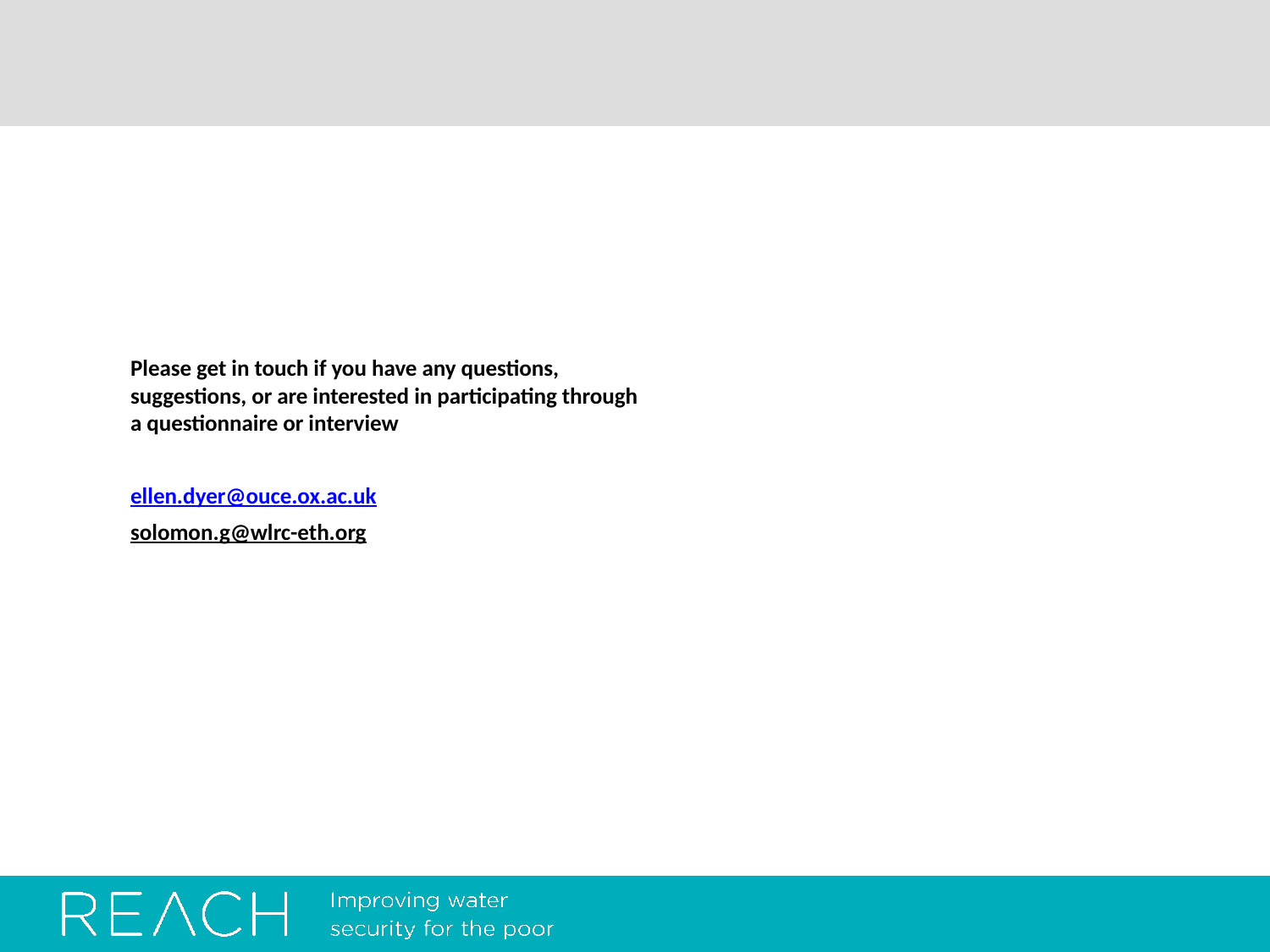

Please get in touch if you have any questions, suggestions, or are interested in participating through a questionnaire or interview

ellen.dyer@ouce.ox.ac.uk
solomon.g@wlrc-eth.org